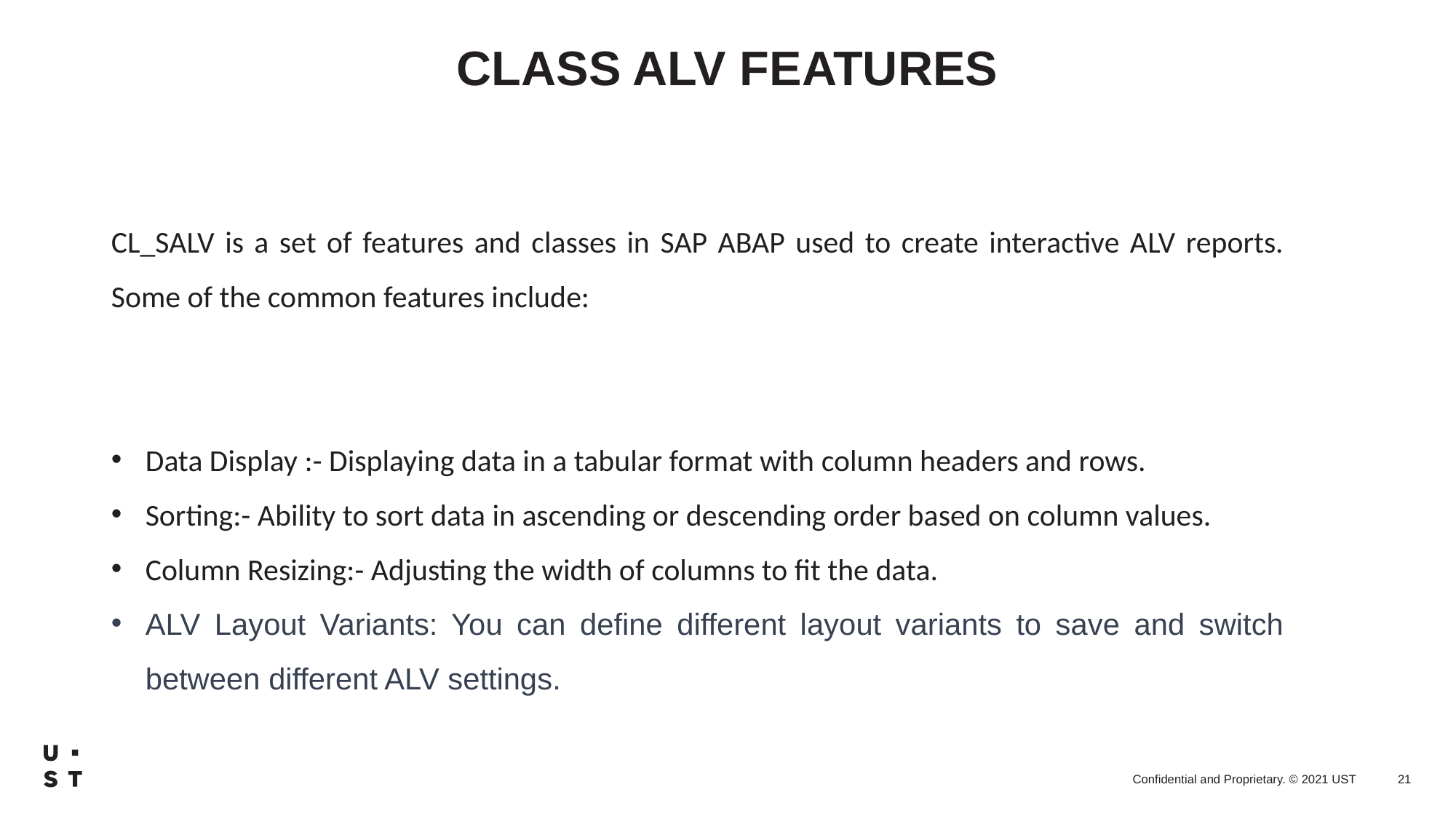

# CLASS ALV FEATURES
CL_SALV is a set of features and classes in SAP ABAP used to create interactive ALV reports. Some of the common features include:

Data Display :- Displaying data in a tabular format with column headers and rows.
Sorting:- Ability to sort data in ascending or descending order based on column values.
Column Resizing:- Adjusting the width of columns to fit the data.
ALV Layout Variants: You can define different layout variants to save and switch between different ALV settings.
21